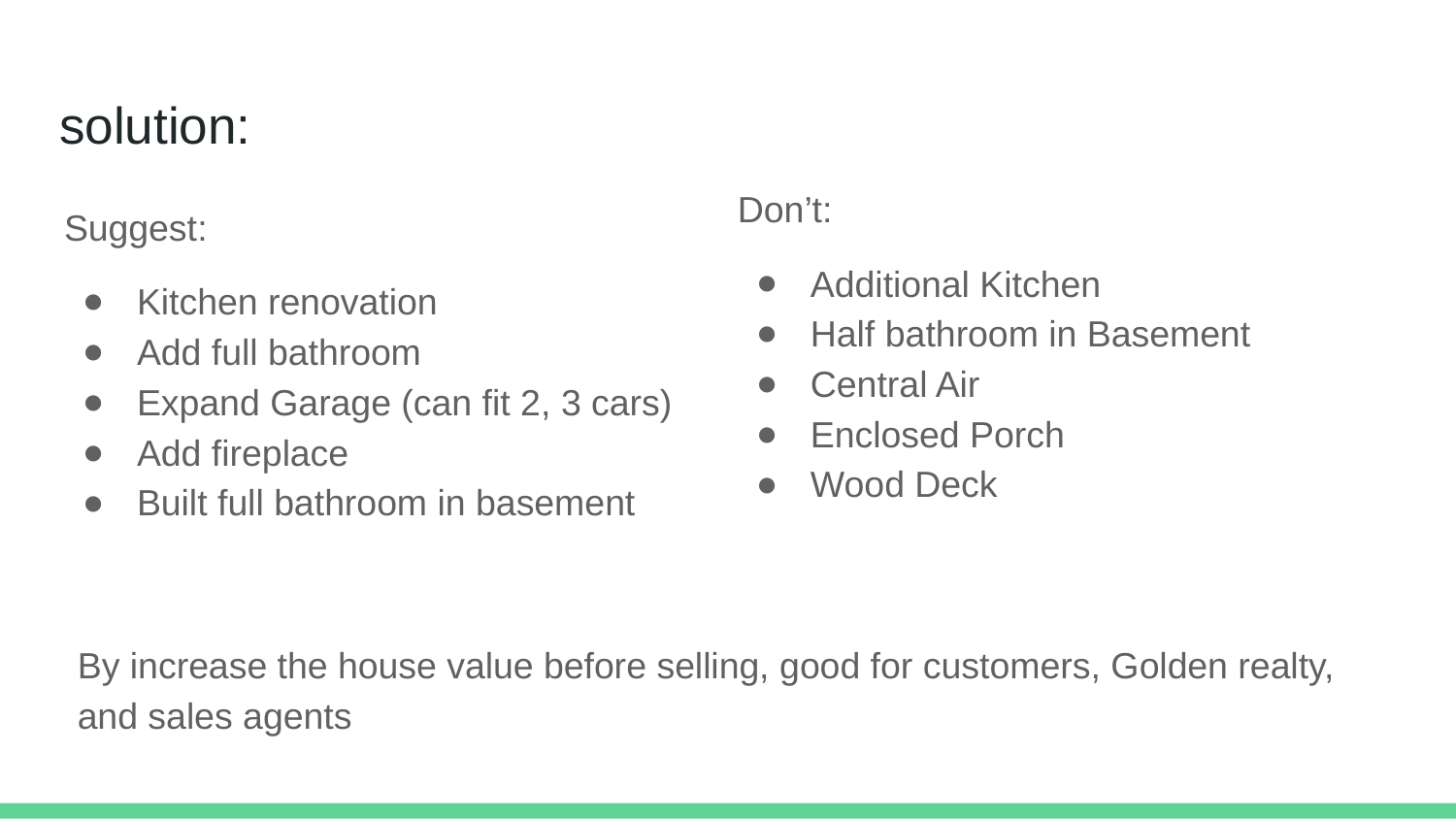

# solution:
Don’t:
Additional Kitchen
Half bathroom in Basement
Central Air
Enclosed Porch
Wood Deck

Suggest:
Kitchen renovation
Add full bathroom
Expand Garage (can fit 2, 3 cars)
Add fireplace
Built full bathroom in basement

By increase the house value before selling, good for customers, Golden realty, and sales agents